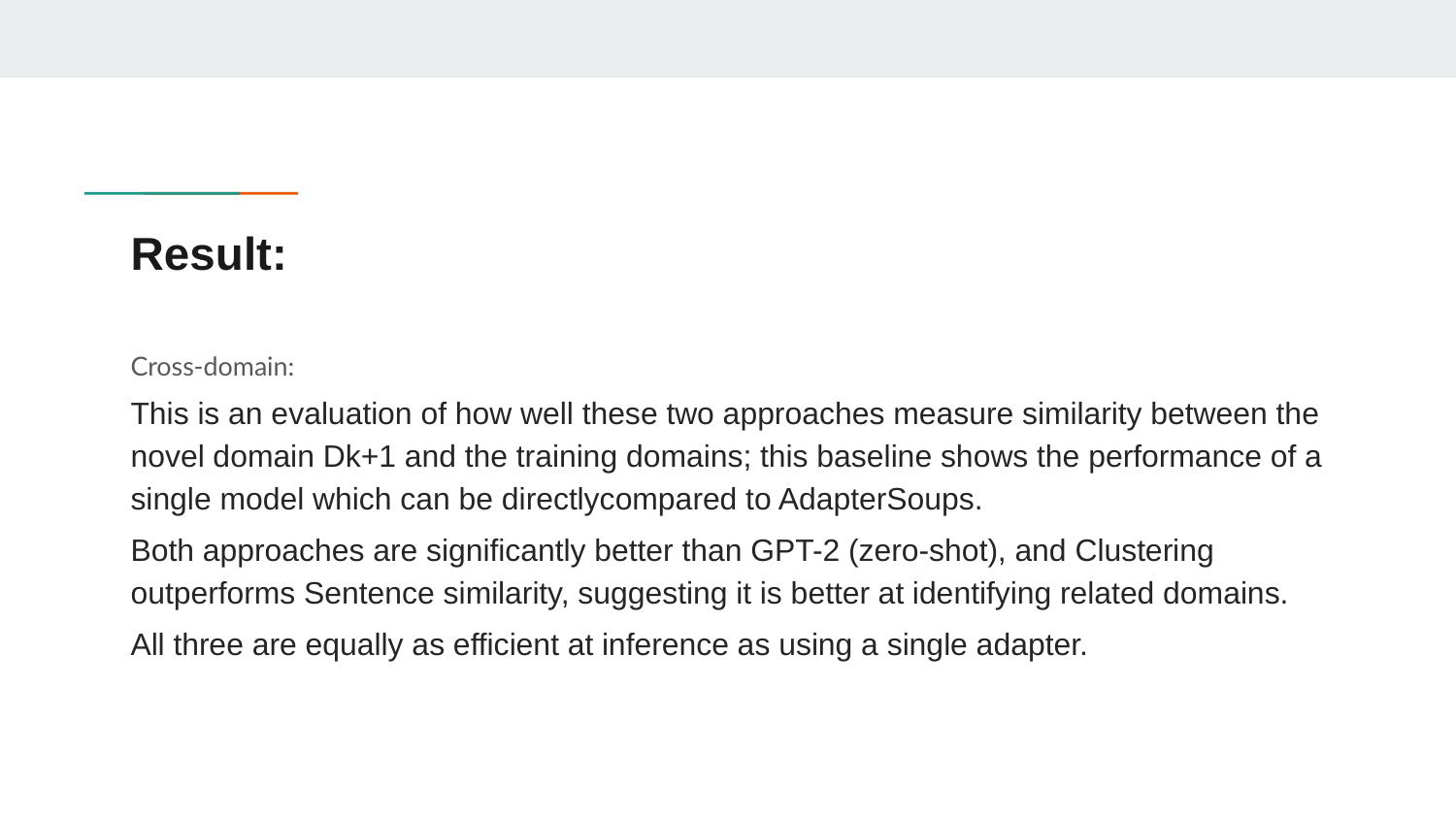

# Result:
Cross-domain:
This is an evaluation of how well these two approaches measure similarity between the novel domain Dk+1 and the training domains; this baseline shows the performance of a single model which can be directlycompared to AdapterSoups.
Both approaches are significantly better than GPT-2 (zero-shot), and Clustering outperforms Sentence similarity, suggesting it is better at identifying related domains.
All three are equally as efficient at inference as using a single adapter.